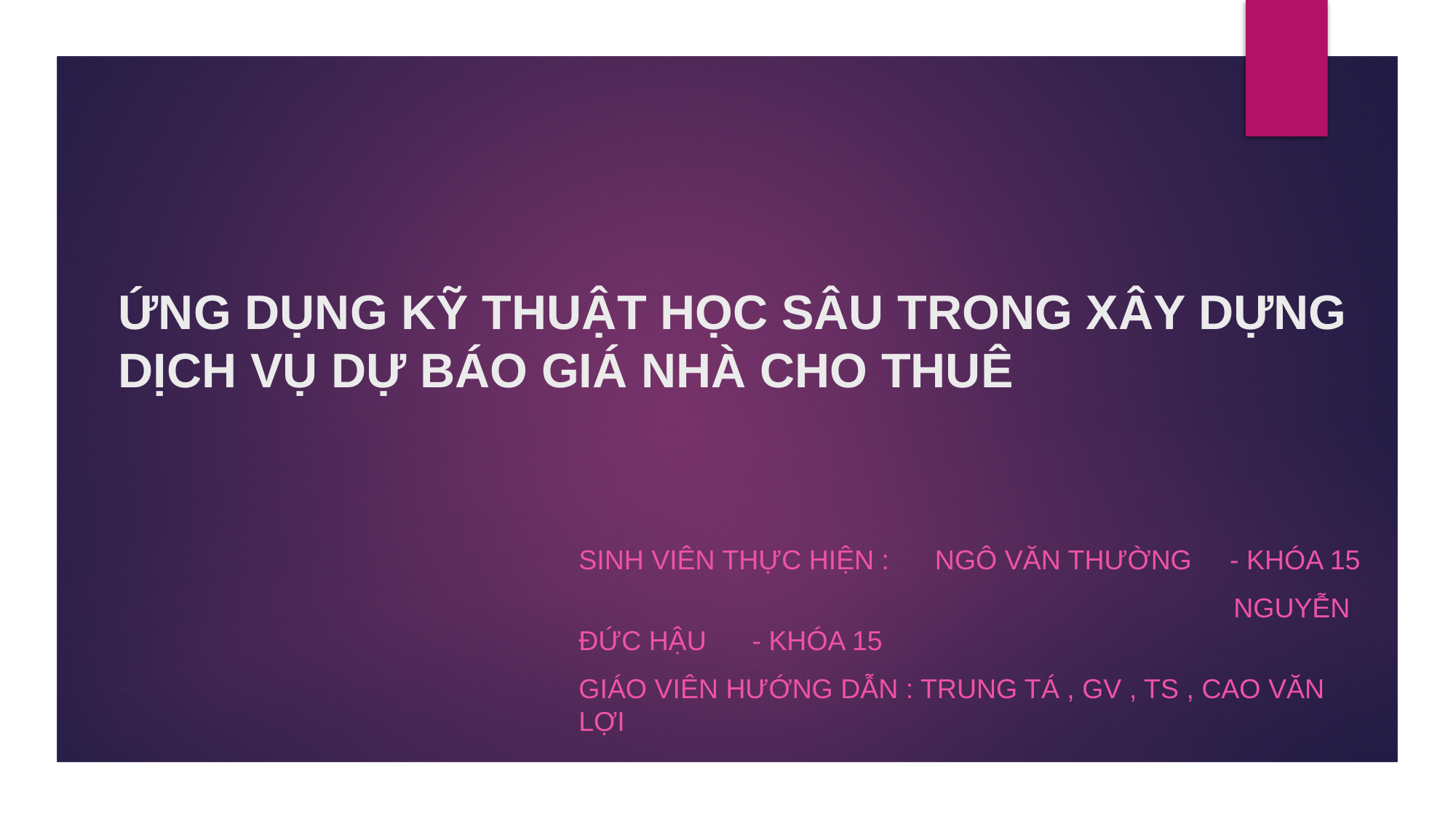

# ỨNG DỤNG KỸ THUẬT HỌC SÂU TRONG XÂY DỰNG DỊCH VỤ DỰ BÁO GIÁ NHÀ CHO THUÊ
Sinh Viên thực Hiện :      Ngô Văn thường     - Khóa 15
						Nguyễn Đức hậu      - khóa 15
Giáo viên hướng dẫn : Trung tá , GV , Ts , Cao văn Lợi